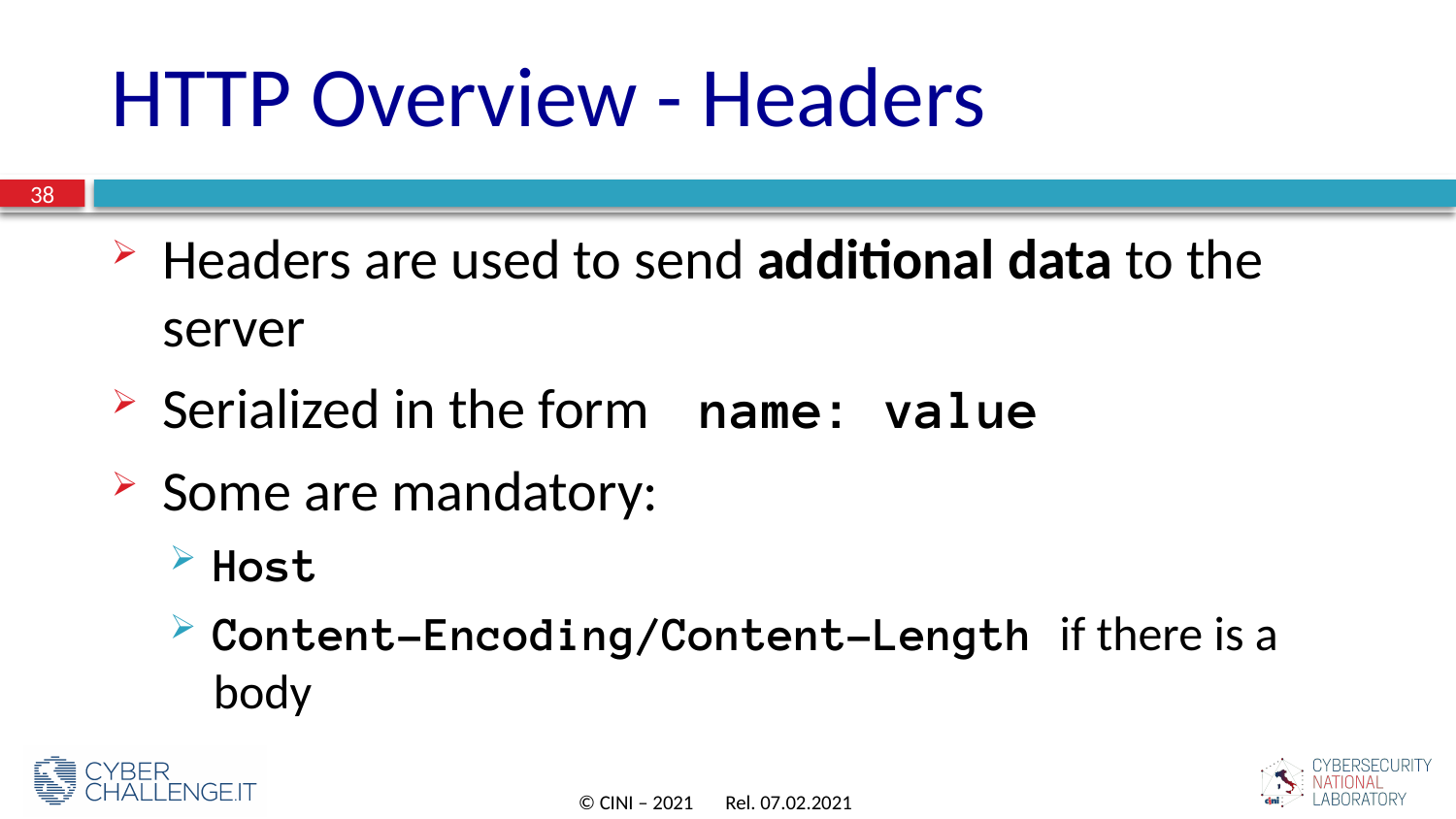

# HTTP Overview - Headers
38
Headers are used to send additional data to the server
Serialized in the form    name: value
Some are mandatory:
Host
Content-Encoding/Content-Length if there is a body